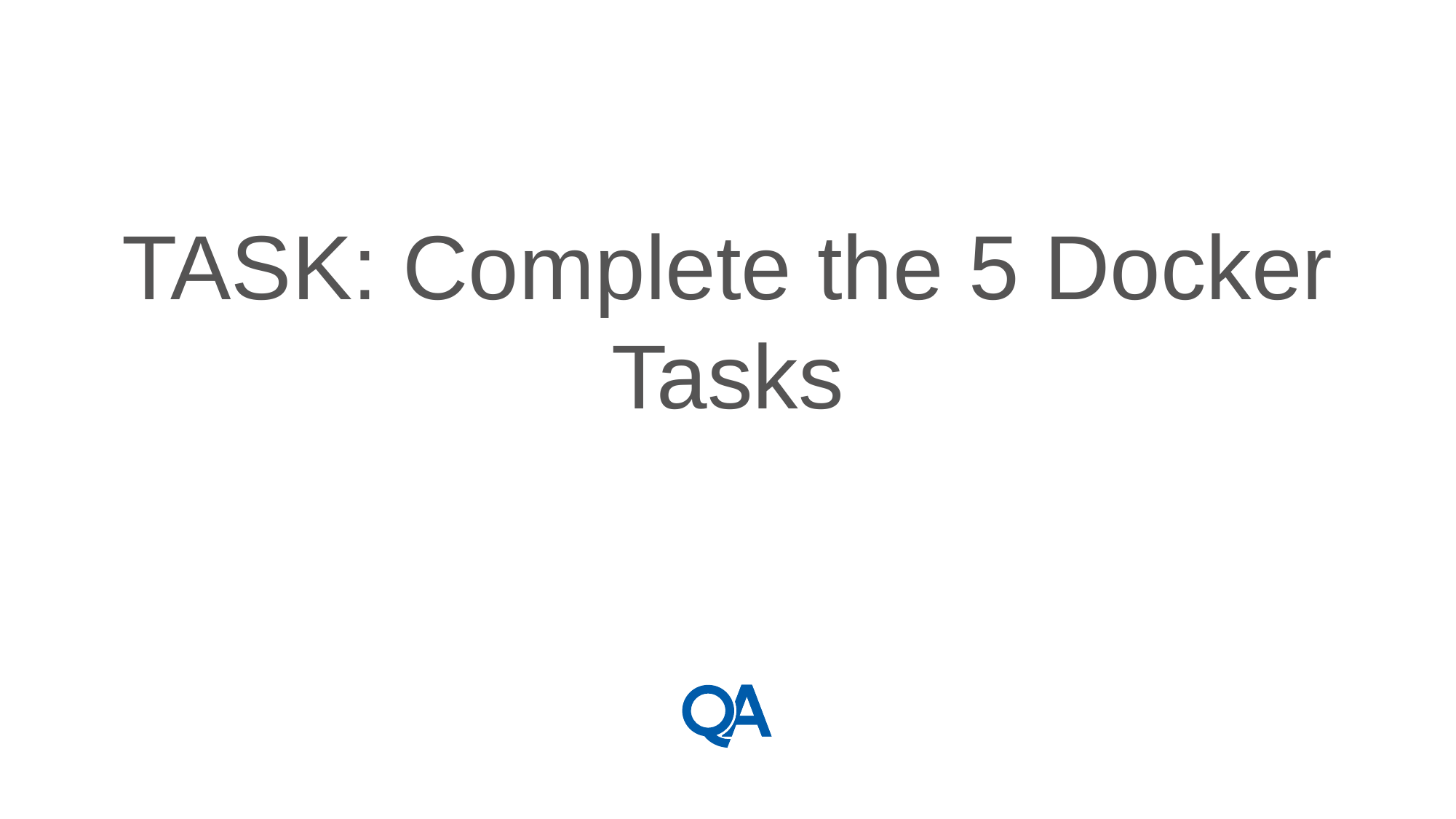

# TASK: Complete the 5 Docker Tasks